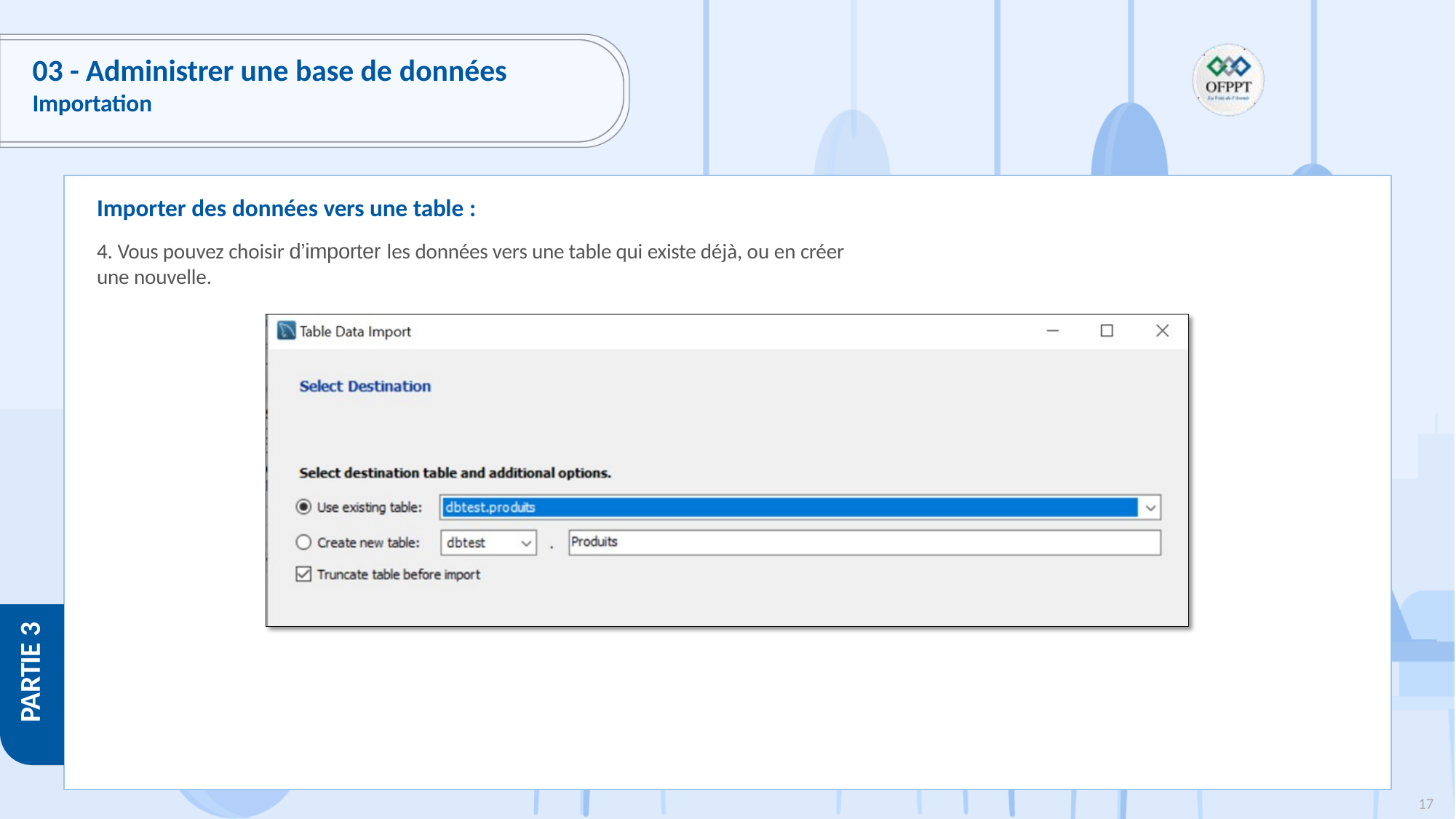

# 03 - Administrer une base de données
Importation
Importer des données vers une table :
4. Vous pouvez choisir d’importer les données vers une table qui existe déjà, ou en créer une nouvelle.

PARTIE 3
17
Copyright - Tout droit réservé - OFPPT